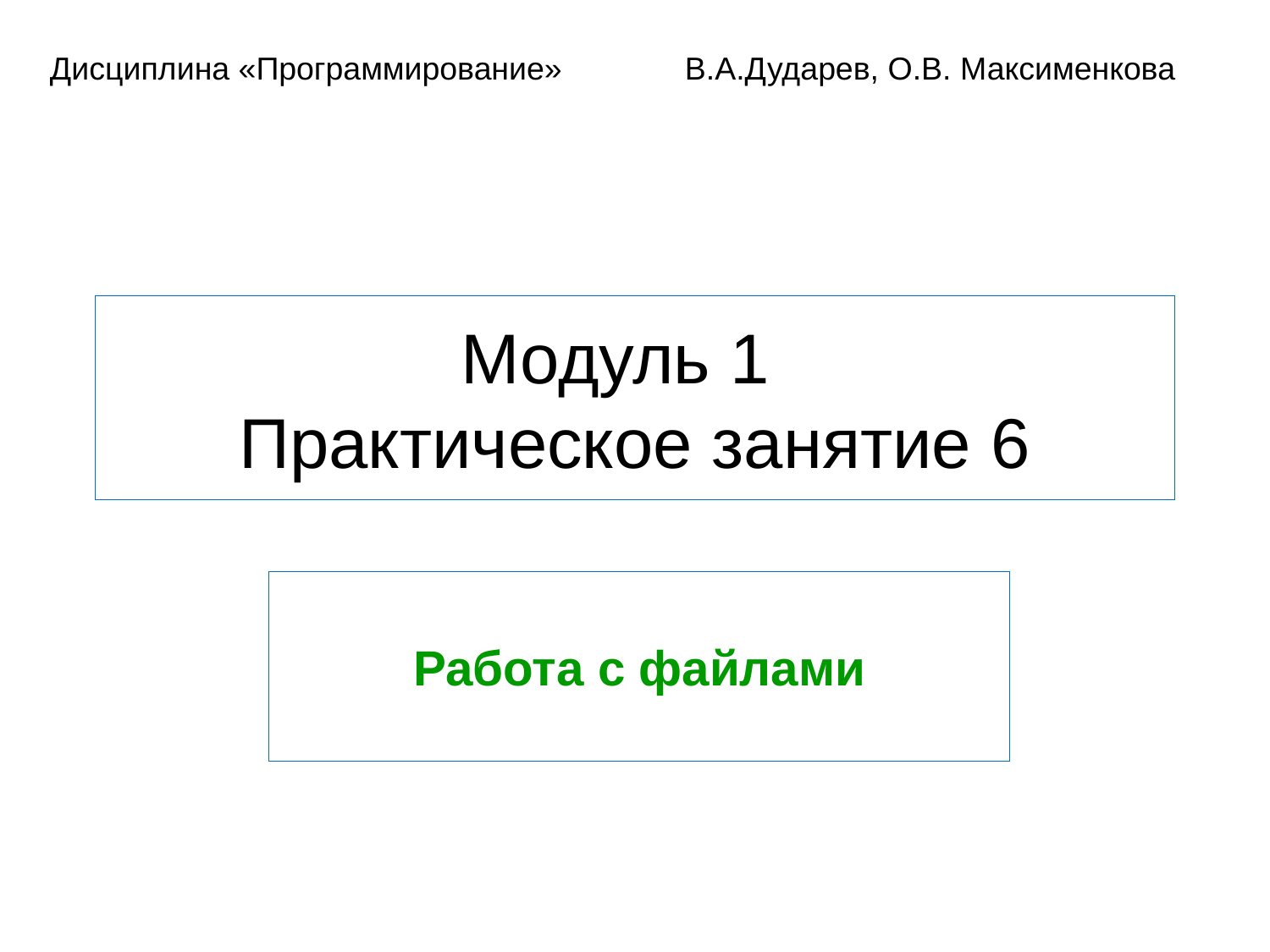

Дисциплина «Программирование»	В.А.Дударев, О.В. Максименкова
# Модуль 1 Практическое занятие 6
Работа с файлами